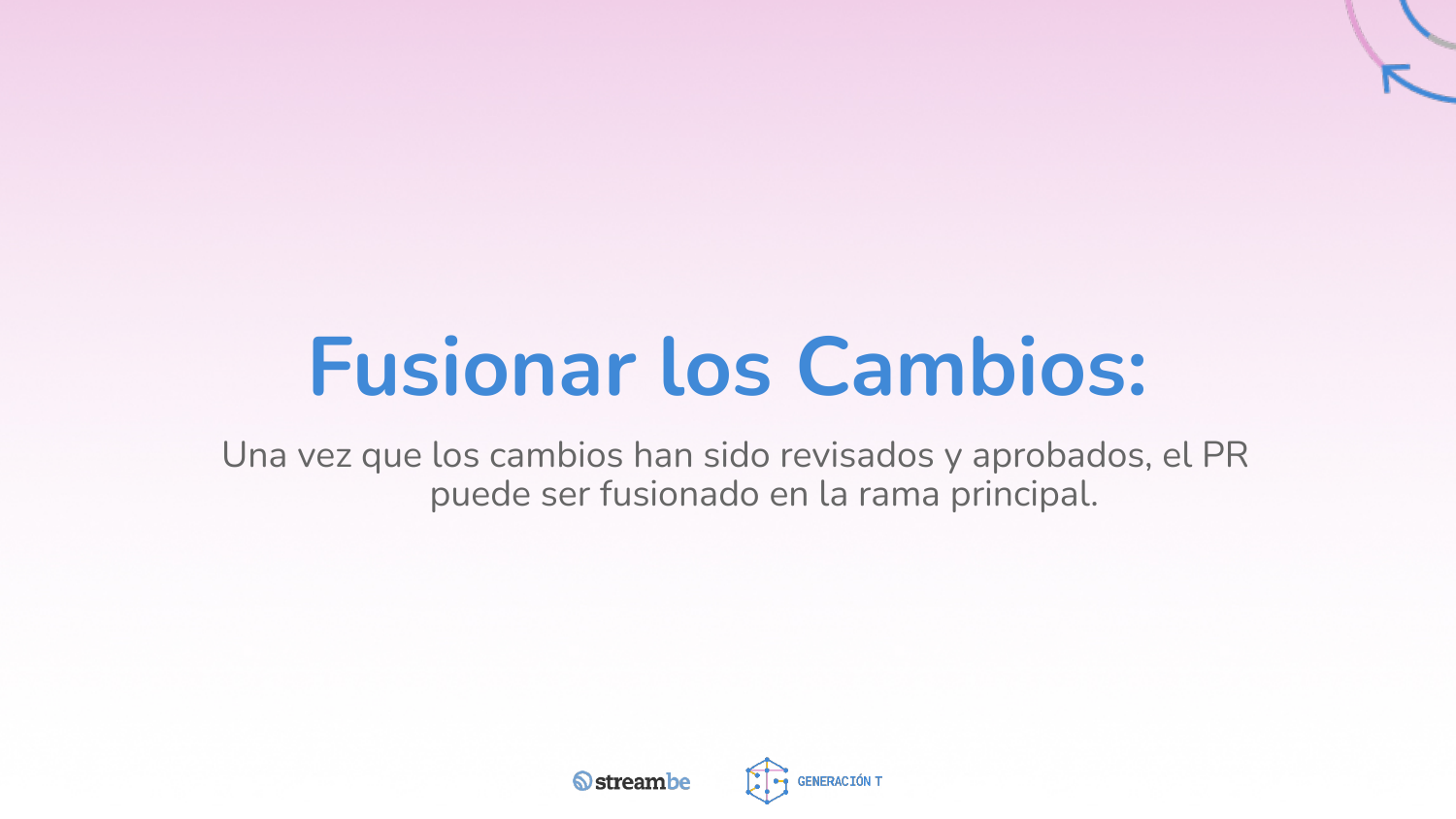

# Fusionar los Cambios:
Una vez que los cambios han sido revisados y aprobados, el PR puede ser fusionado en la rama principal.